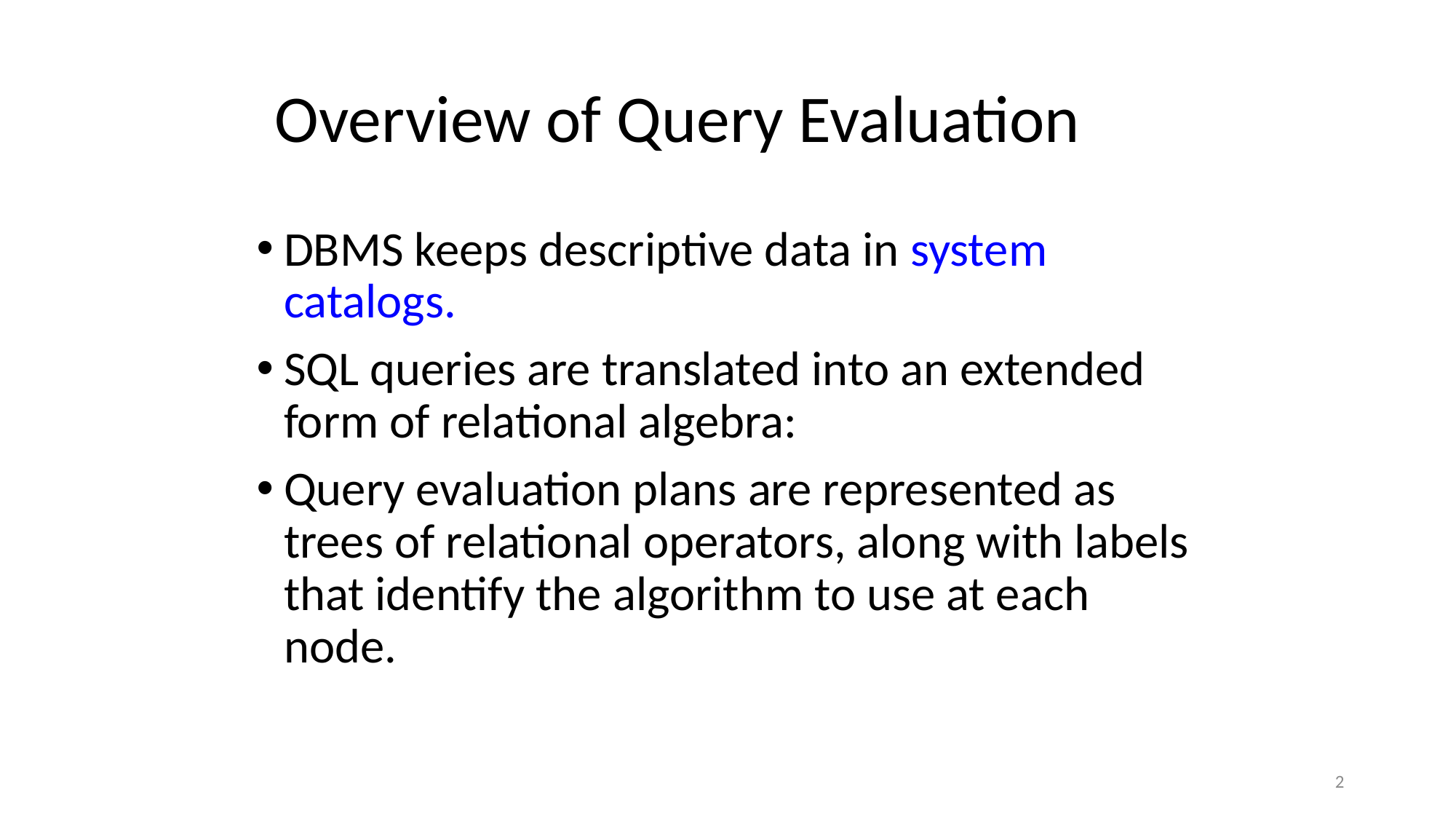

# Overview of Query Evaluation
DBMS keeps descriptive data in system catalogs.
SQL queries are translated into an extended form of relational algebra:
Query evaluation plans are represented as trees of relational operators, along with labels that identify the algorithm to use at each node.
2